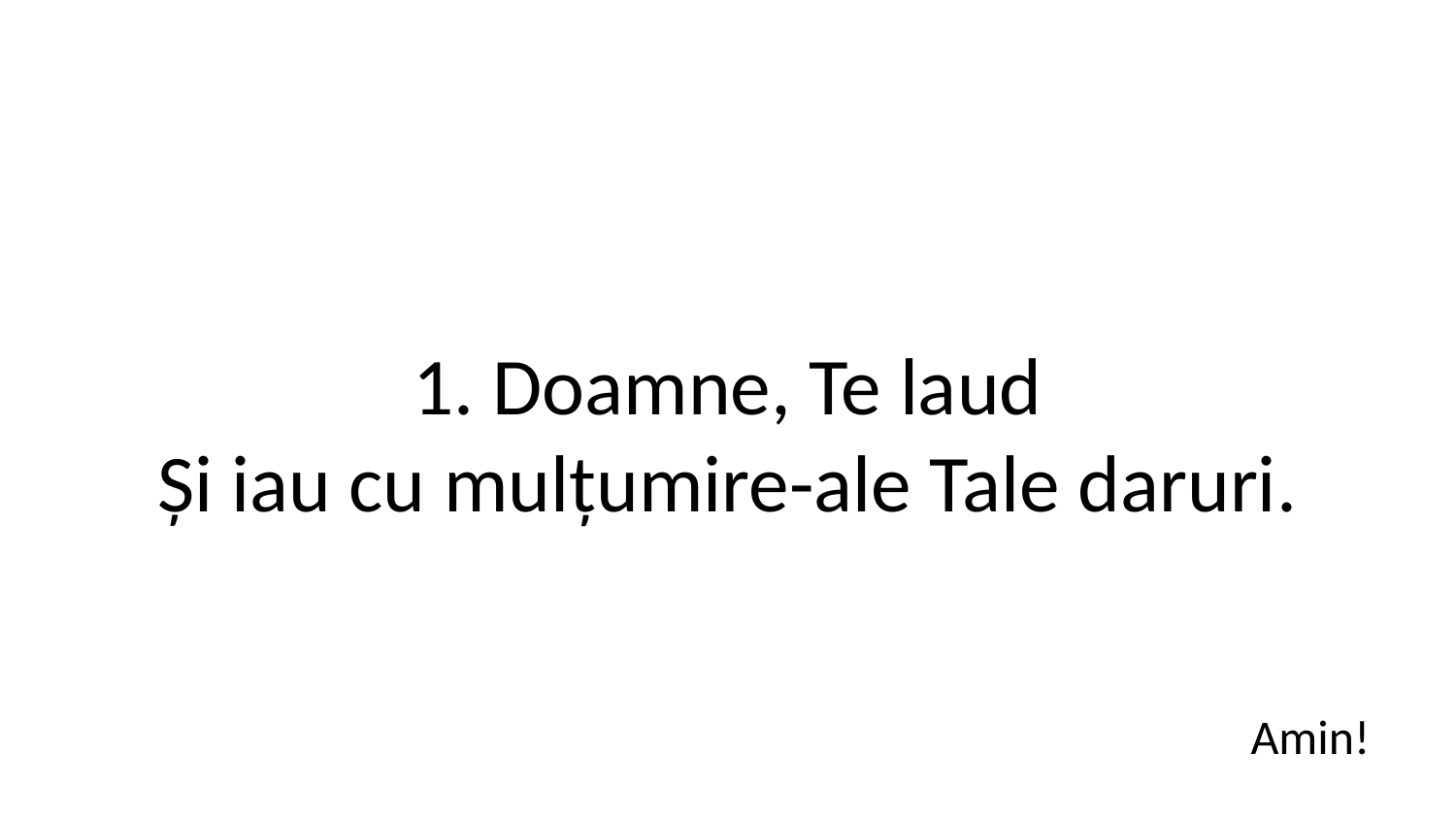

1. Doamne, Te laud
Și iau cu mulțumire-ale Tale daruri.

Amin!